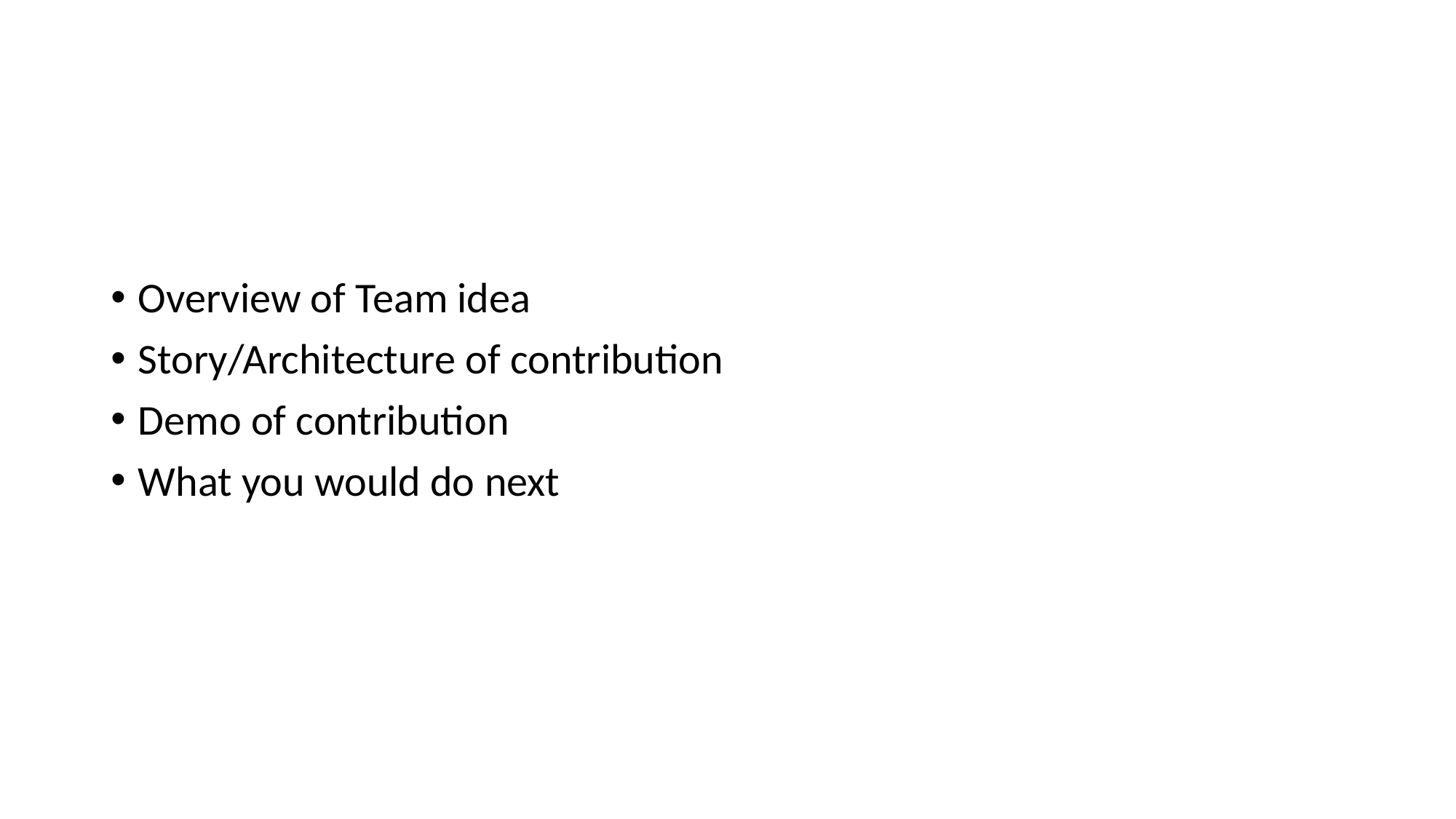

Overview of Team idea
Story/Architecture of contribution
Demo of contribution
What you would do next
#